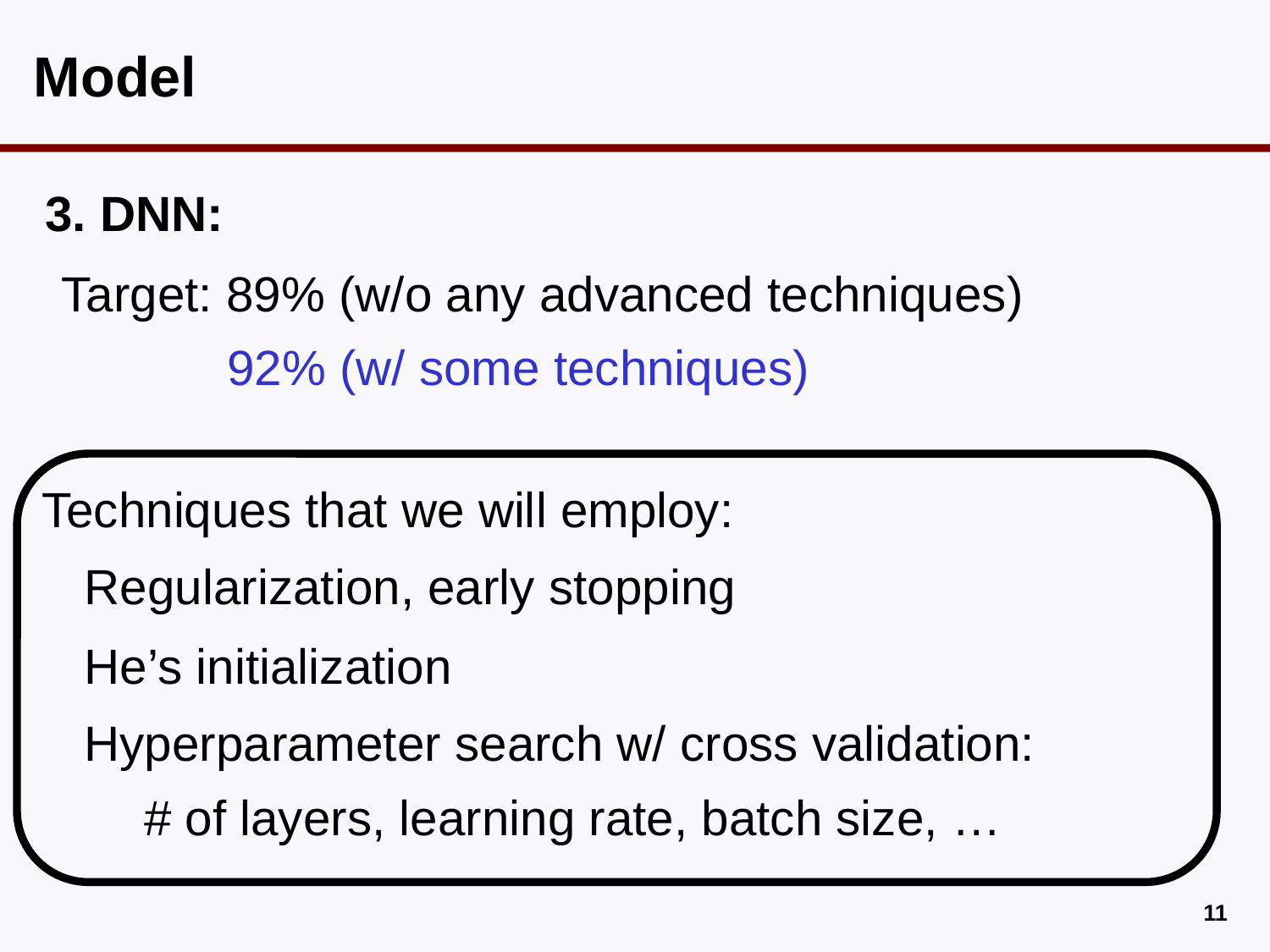

# Model
3. DNN:
Target: 89% (w/o any advanced techniques)
92% (w/ some techniques)

Techniques that we will employ:
Regularization, early stopping
He’s initialization
Hyperparameter search w/ cross validation:
# of layers, learning rate, batch size, …
11